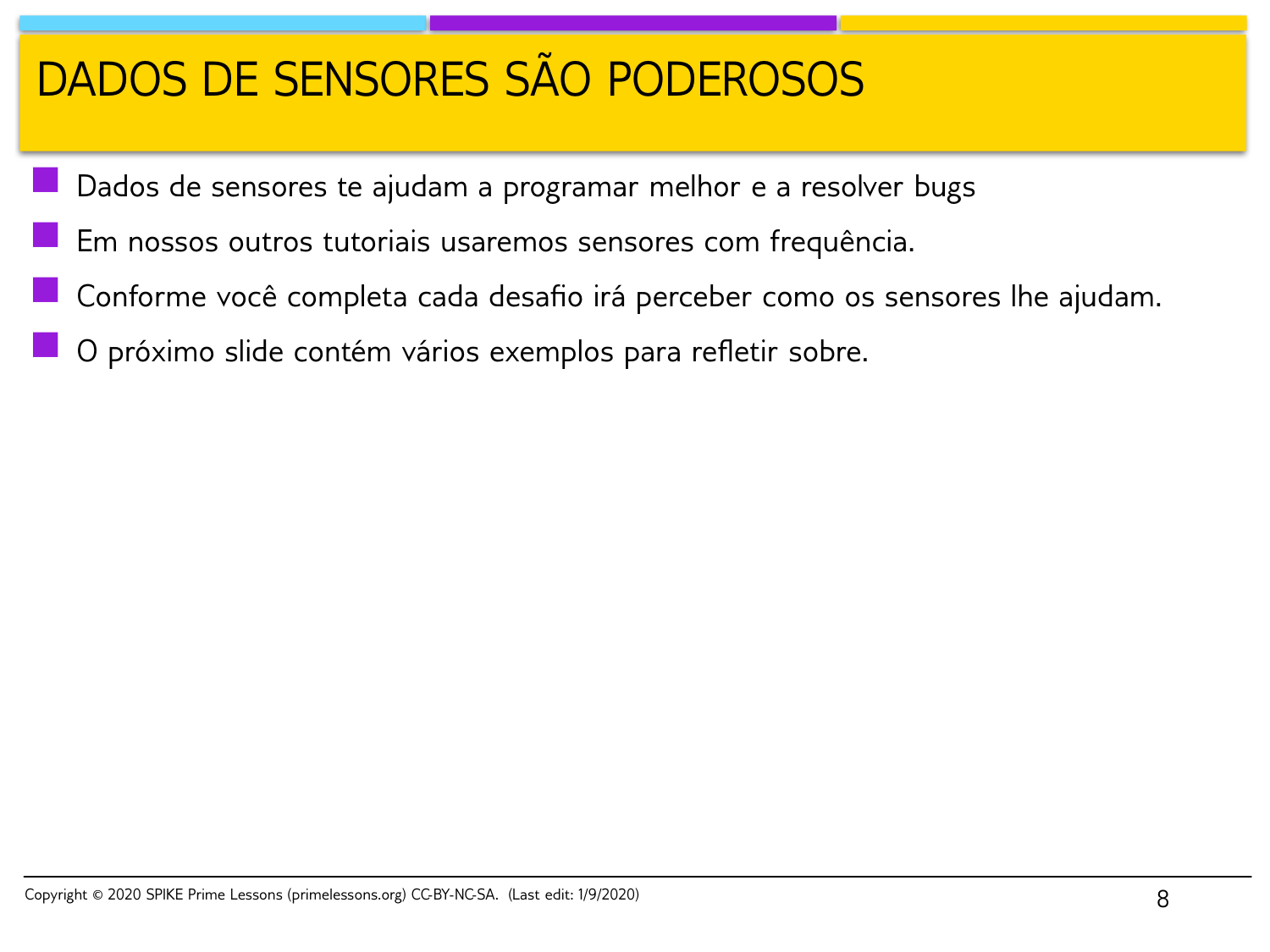

# Dados de Sensores são poderosos
Dados de sensores te ajudam a programar melhor e a resolver bugs
Em nossos outros tutoriais usaremos sensores com frequência.
Conforme você completa cada desafio irá perceber como os sensores lhe ajudam.
O próximo slide contém vários exemplos para refletir sobre.

8
Copyright © 2020 SPIKE Prime Lessons (primelessons.org) CC-BY-NC-SA.  (Last edit: 1/9/2020)